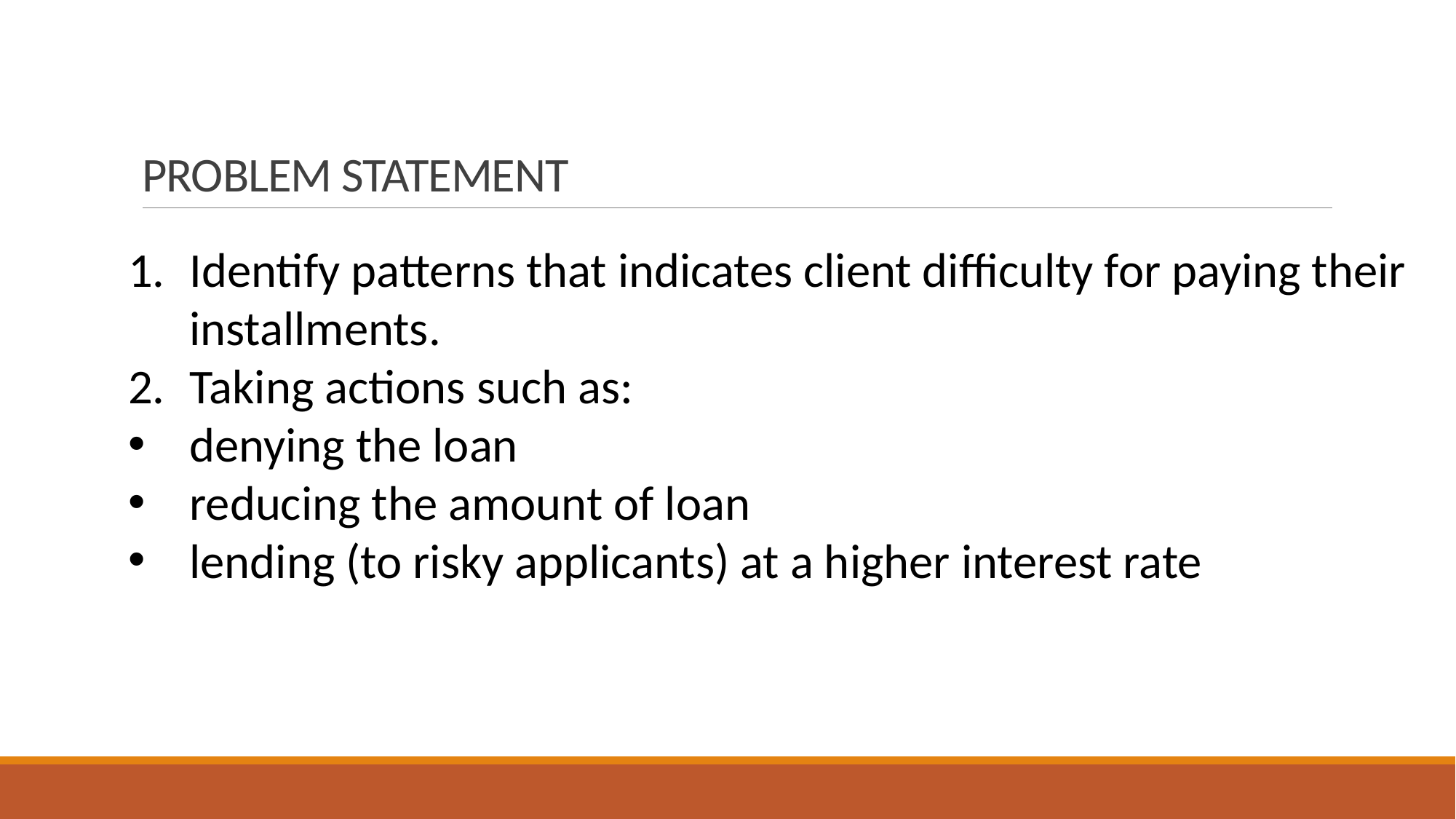

# PROBLEM STATEMENT
Identify patterns that indicates client difficulty for paying their installments.
Taking actions such as:
denying the loan
reducing the amount of loan
lending (to risky applicants) at a higher interest rate